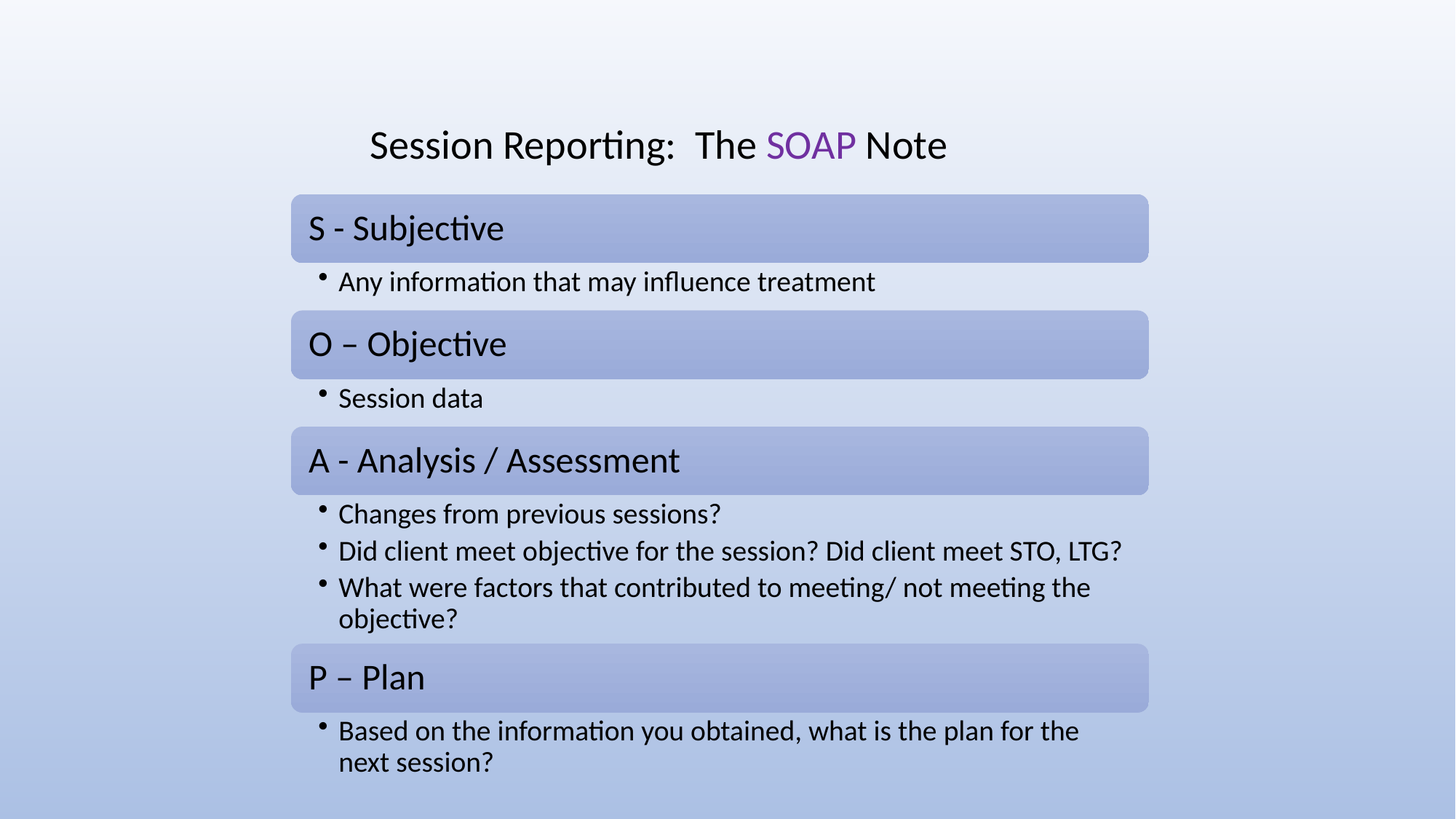

# Session Reporting:  The SOAP Note
S - Subjective
Any information that may influence treatment
O – Objective
Session data
A - Analysis / Assessment
Changes from previous sessions?
Did client meet objective for the session? Did client meet STO, LTG?
What were factors that contributed to meeting/ not meeting the objective?
P – Plan
Based on the information you obtained, what is the plan for the next session?